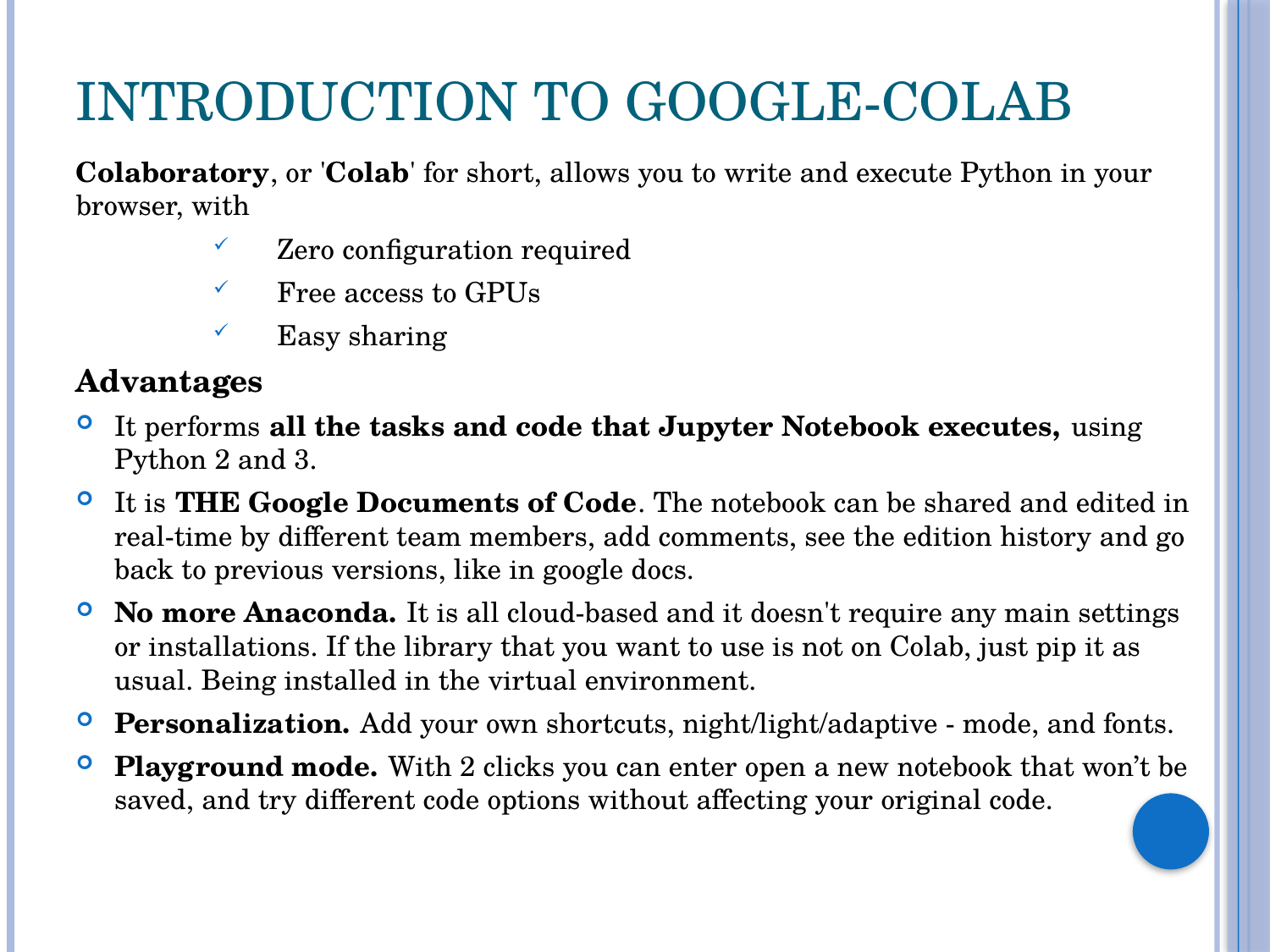

# Introduction to Google-colab
Colaboratory, or 'Colab' for short, allows you to write and execute Python in your browser, with
Zero configuration required
Free access to GPUs
Easy sharing
Advantages
It performs all the tasks and code that Jupyter Notebook executes, using Python 2 and 3.
It is THE Google Documents of Code. The notebook can be shared and edited in real-time by different team members, add comments, see the edition history and go back to previous versions, like in google docs.
No more Anaconda. It is all cloud-based and it doesn't require any main settings or installations. If the library that you want to use is not on Colab, just pip it as usual. Being installed in the virtual environment.
Personalization. Add your own shortcuts, night/light/adaptive - mode, and fonts.
Playground mode. With 2 clicks you can enter open a new notebook that won’t be saved, and try different code options without affecting your original code.